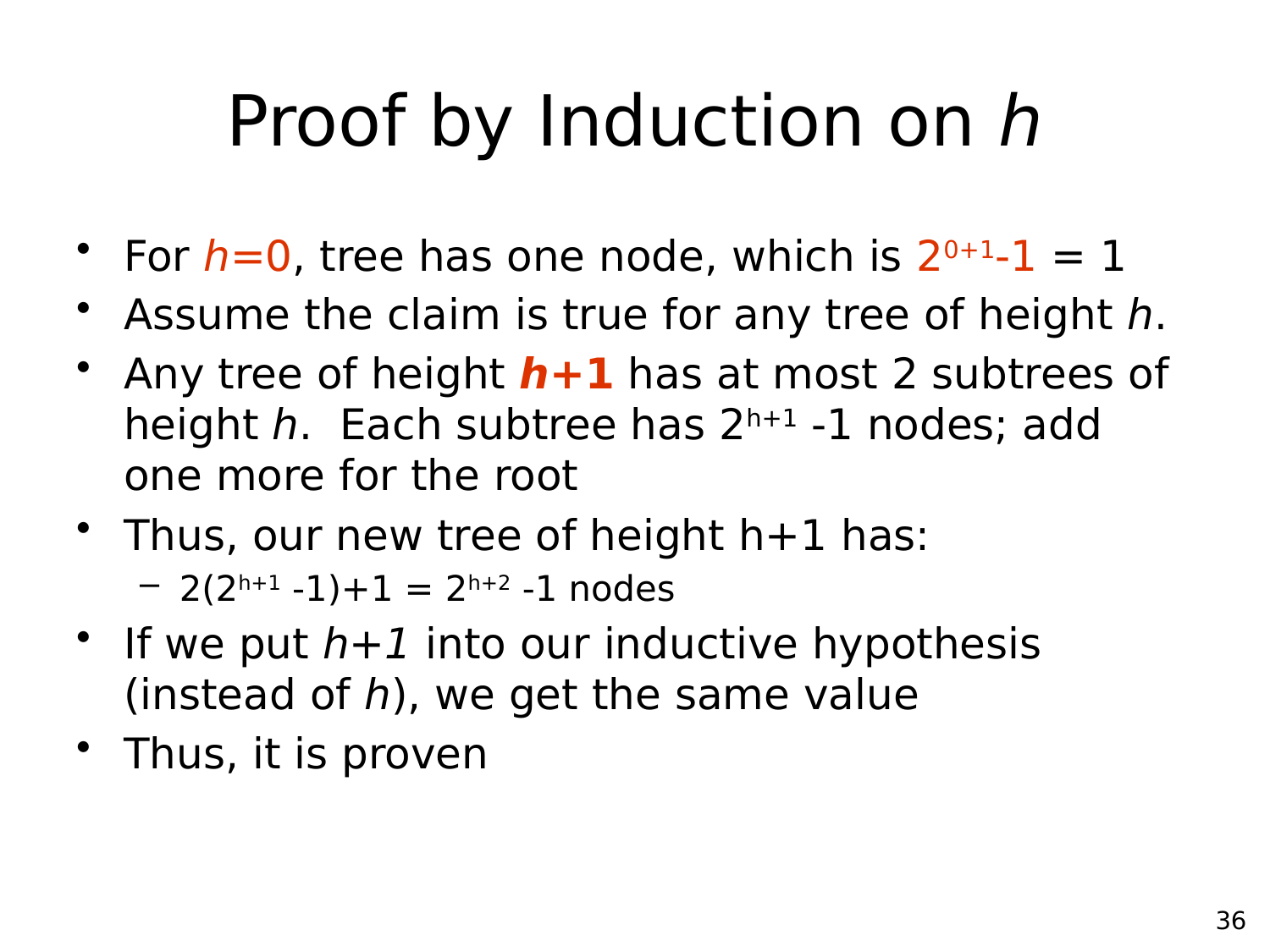

# Proof by Induction on h
For h=0, tree has one node, which is 20+1-1 = 1
Assume the claim is true for any tree of height h.
Any tree of height h+1 has at most 2 subtrees of height h.  Each subtree has 2h+1 -1 nodes; add one more for the root
Thus, our new tree of height h+1 has:
2(2h+1 -1)+1 = 2h+2 -1 nodes
If we put h+1 into our inductive hypothesis (instead of h), we get the same value
Thus, it is proven